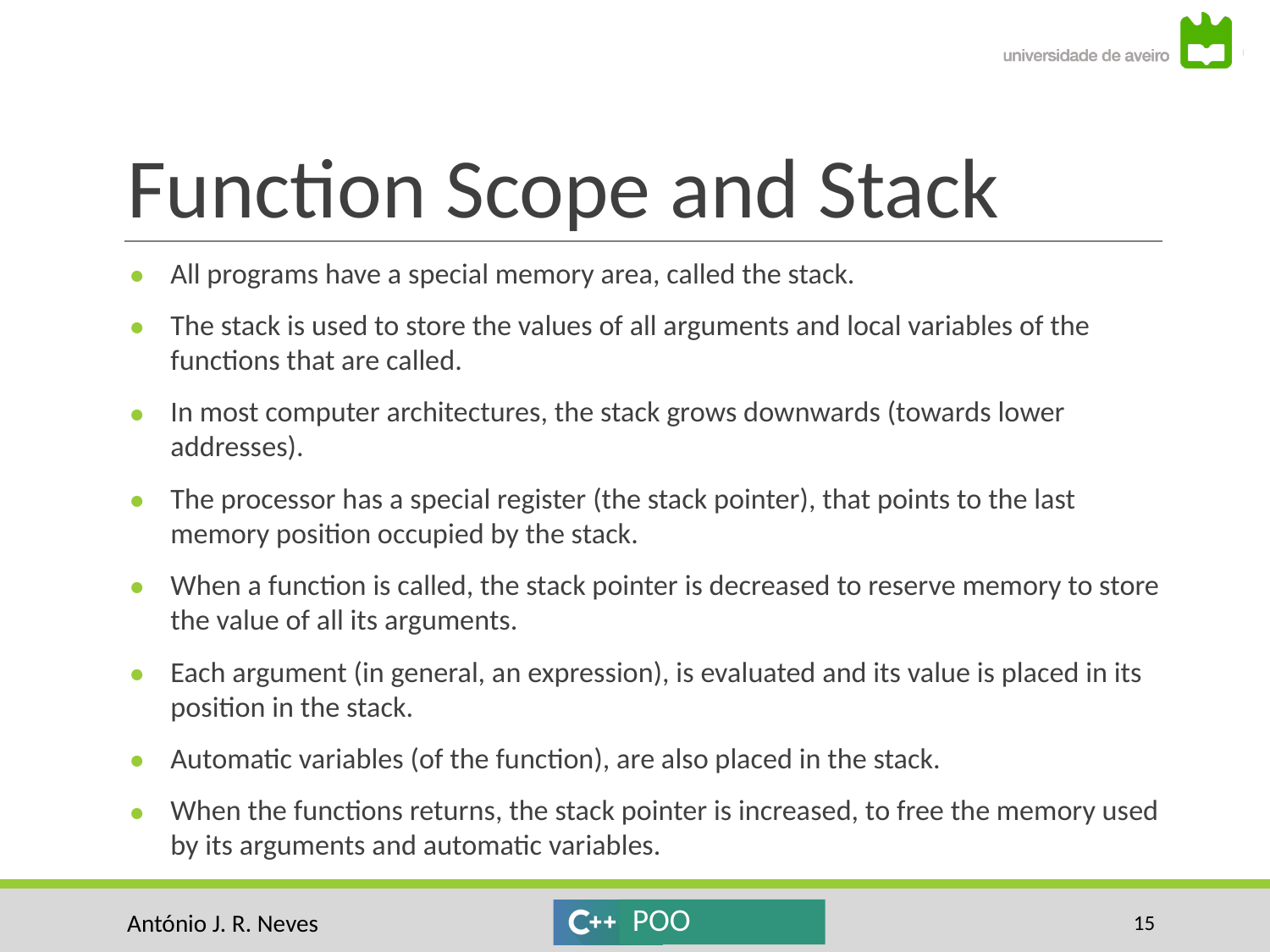

# Function Scope and Stack
All programs have a special memory area, called the stack.
The stack is used to store the values of all arguments and local variables of the functions that are called.
In most computer architectures, the stack grows downwards (towards lower addresses).
The processor has a special register (the stack pointer), that points to the last memory position occupied by the stack.
When a function is called, the stack pointer is decreased to reserve memory to store the value of all its arguments.
Each argument (in general, an expression), is evaluated and its value is placed in its position in the stack.
Automatic variables (of the function), are also placed in the stack.
When the functions returns, the stack pointer is increased, to free the memory used by its arguments and automatic variables.
15